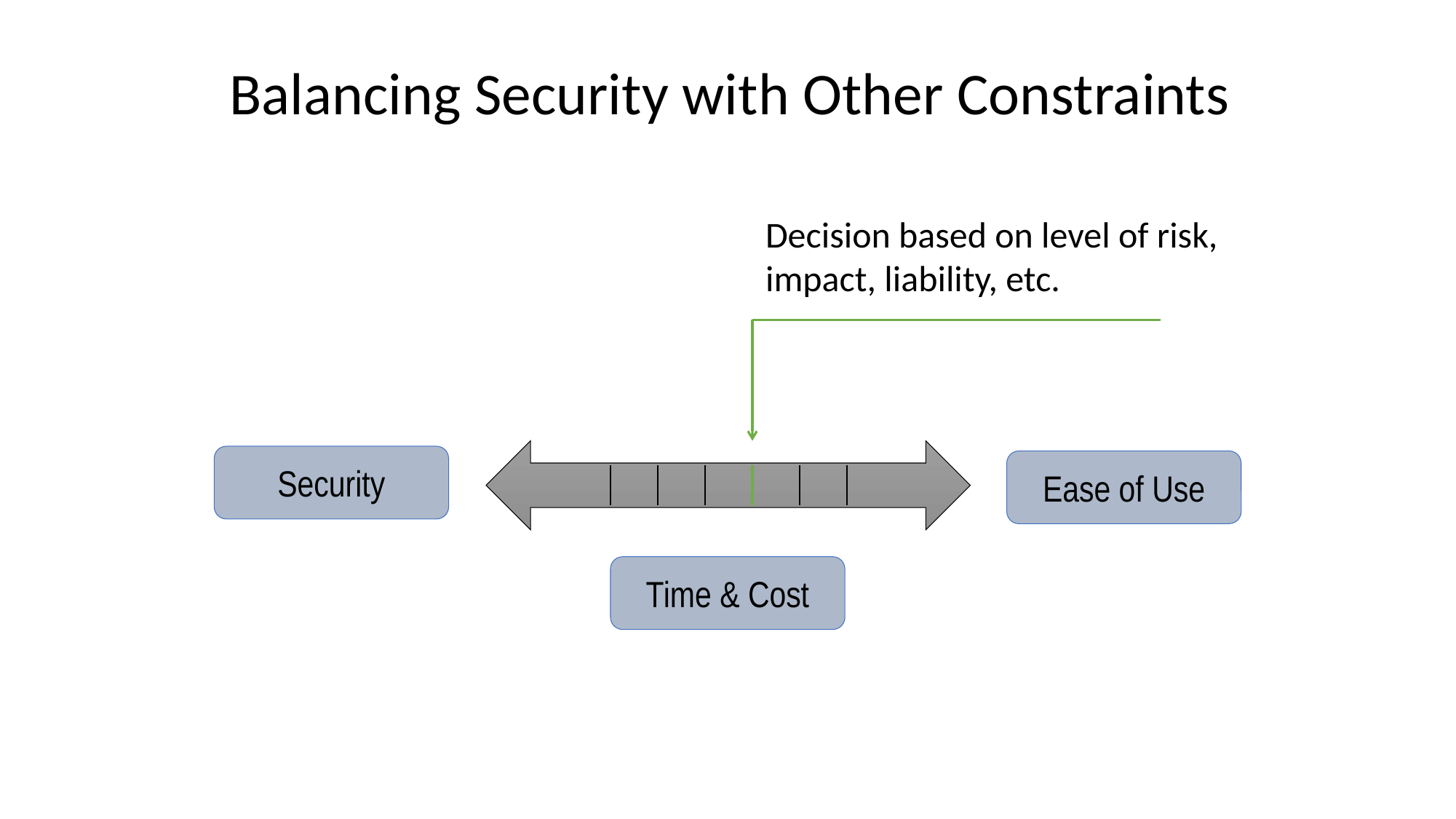

# Balancing Security with Other Constraints
Decision based on level of risk,
impact, liability, etc.

Security
Ease of Use
Time & Cost